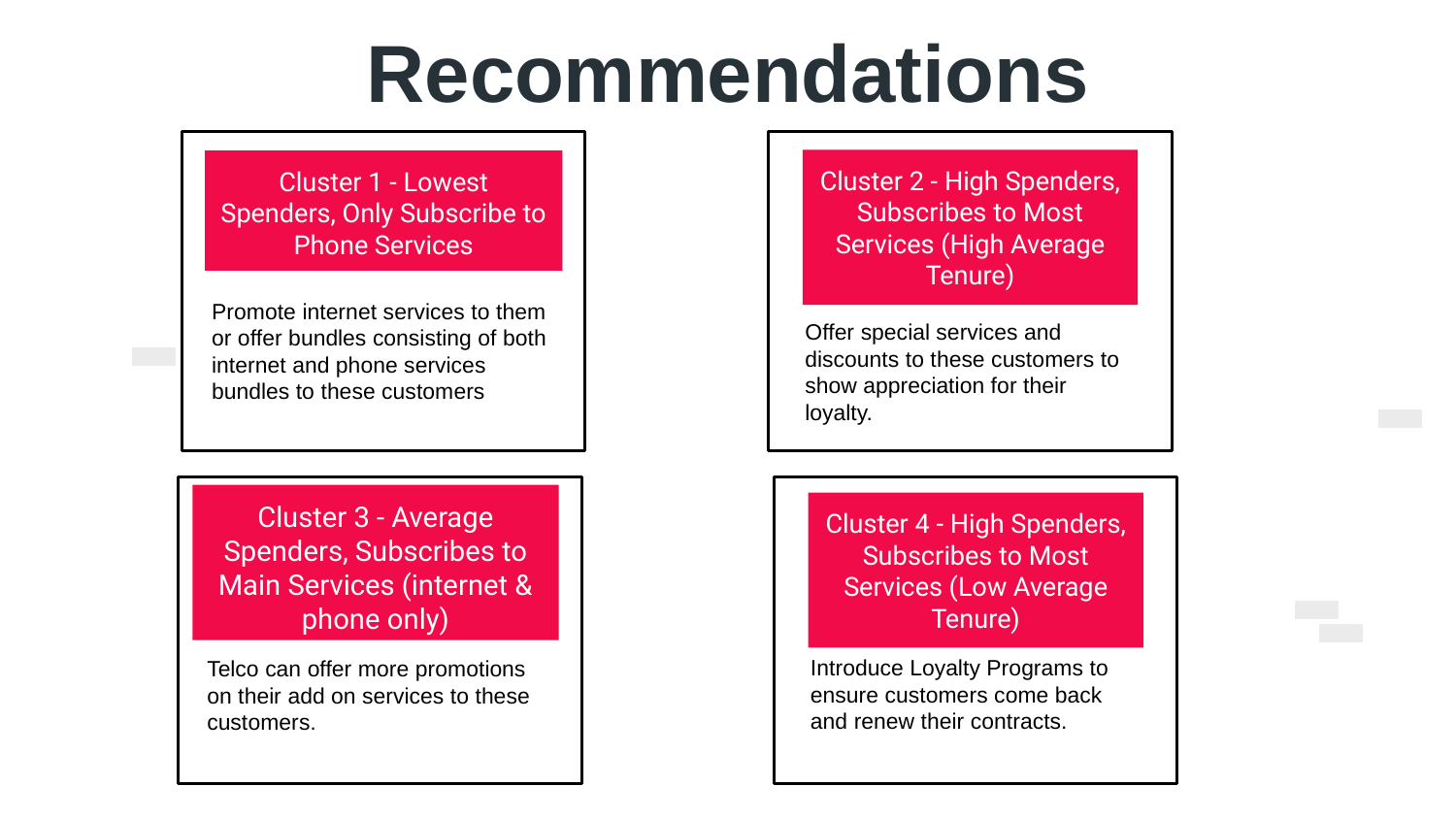

# Recommendations

Cluster 2 - High Spenders, Subscribes to Most Services (High Average Tenure)
Cluster 1 - Lowest Spenders, Only Subscribe to Phone Services
Promote internet services to them or offer bundles consisting of both internet and phone services bundles to these customers

Offer special services and discounts to these customers to show appreciation for their loyalty.

Cluster 3 - Average Spenders, Subscribes to Main Services (internet & phone only)
Cluster 4 - High Spenders, Subscribes to Most Services (Low Average Tenure)
Introduce Loyalty Programs to ensure customers come back and renew their contracts.

Telco can offer more promotions on their add on services to these customers.